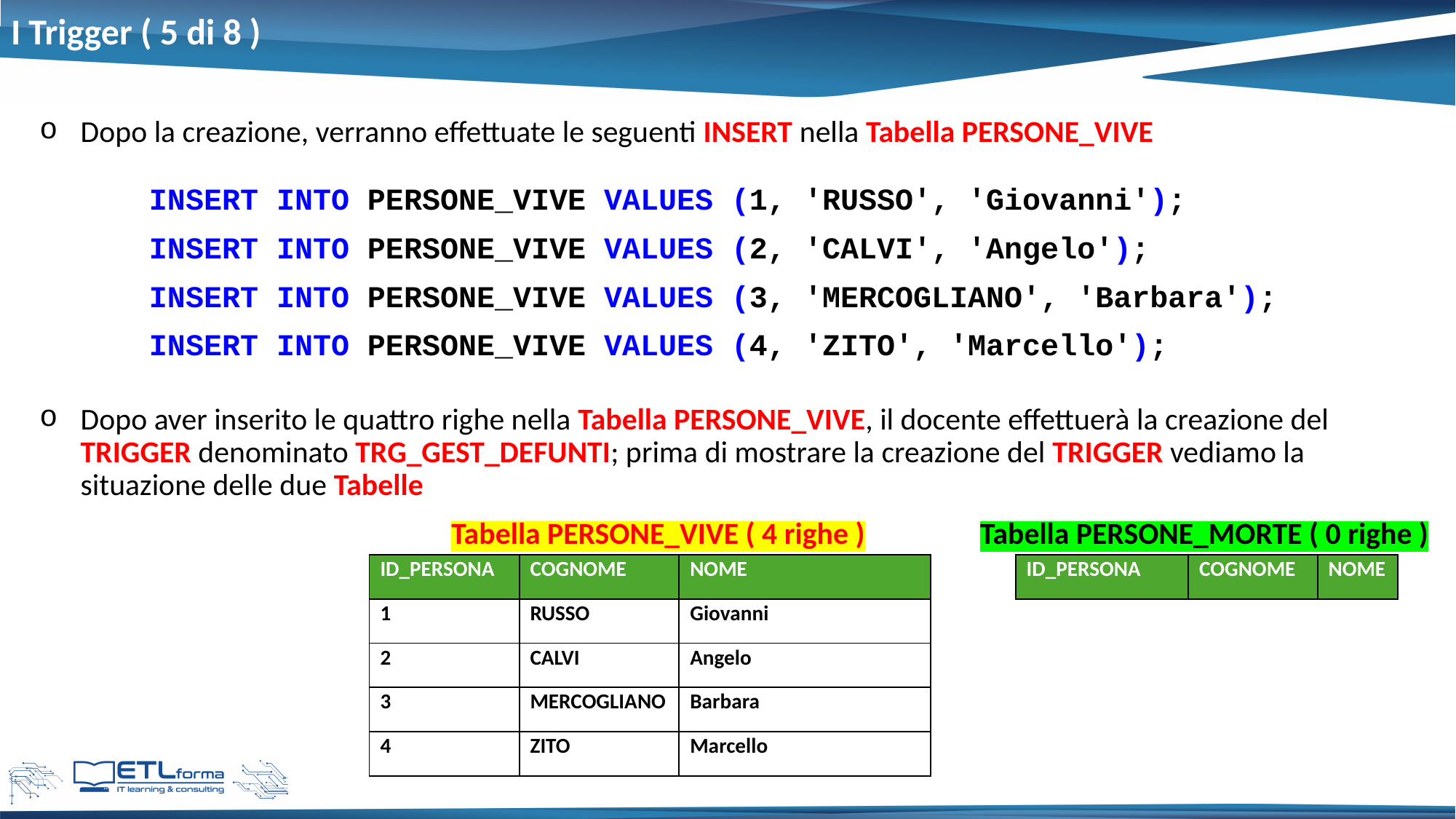

# I Trigger ( 5 di 8 )
Dopo la creazione, verranno effettuate le seguenti INSERT nella Tabella PERSONE_VIVE

Dopo aver inserito le quattro righe nella Tabella PERSONE_VIVE, il docente effettuerà la creazione del TRIGGER denominato TRG_GEST_DEFUNTI; prima di mostrare la creazione del TRIGGER vediamo la situazione delle due Tabelle
INSERT INTO PERSONE_VIVE VALUES (1, 'RUSSO', 'Giovanni');
INSERT INTO PERSONE_VIVE VALUES (2, 'CALVI', 'Angelo');
INSERT INTO PERSONE_VIVE VALUES (3, 'MERCOGLIANO', 'Barbara');
INSERT INTO PERSONE_VIVE VALUES (4, 'ZITO', 'Marcello');
Tabella PERSONE_VIVE ( 4 righe )
Tabella PERSONE_MORTE ( 0 righe )
| ID\_PERSONA | COGNOME | NOME |
| --- | --- | --- |
| 1 | RUSSO | Giovanni |
| 2 | CALVI | Angelo |
| 3 | MERCOGLIANO | Barbara |
| 4 | ZITO | Marcello |
| ID\_PERSONA | COGNOME | NOME |
| --- | --- | --- |